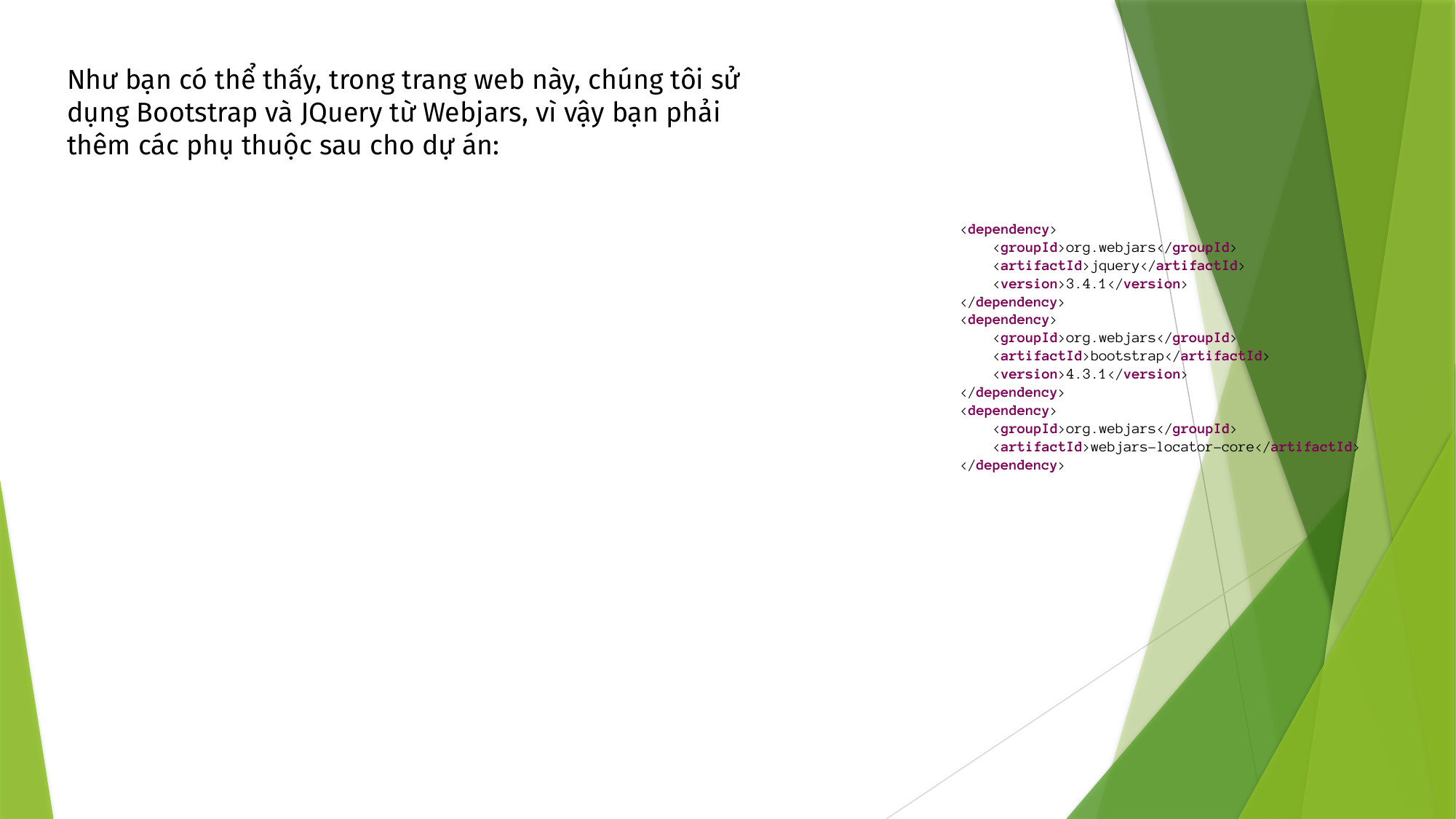

Như bạn có thể thấy, trong trang web này, chúng tôi sử dụng Bootstrap và JQuery từ Webjars, vì vậy bạn phải thêm các phụ thuộc sau cho dự án:
<dependency>
    <groupId>org.webjars</groupId>
    <artifactId>jquery</artifactId>
    <version>3.4.1</version>
</dependency>
<dependency>
    <groupId>org.webjars</groupId>
    <artifactId>bootstrap</artifactId>
    <version>4.3.1</version>
</dependency>
<dependency>
    <groupId>org.webjars</groupId>
    <artifactId>webjars-locator-core</artifactId>
</dependency>